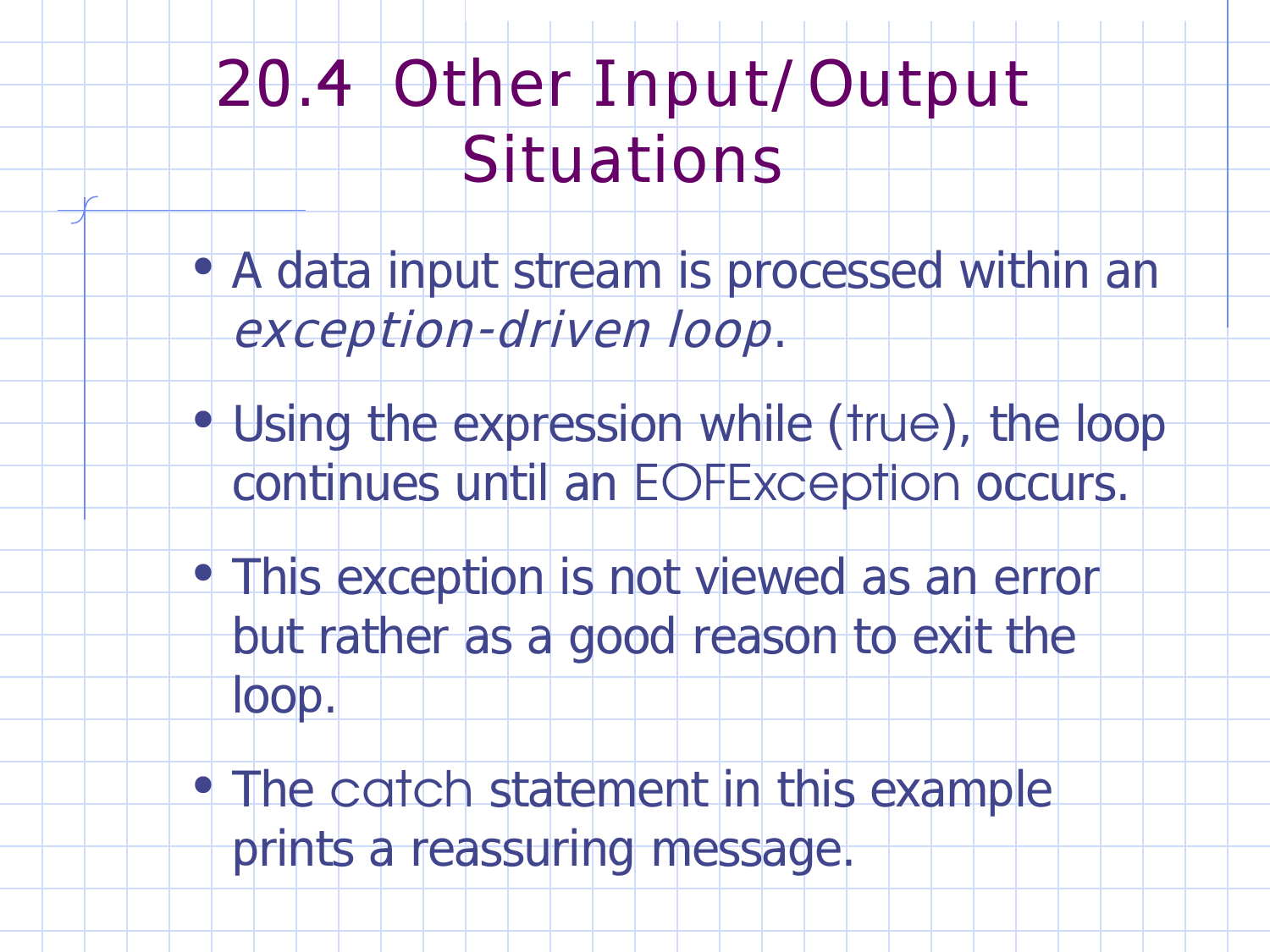

# 20.4  Other Input/Output Situations
A data input stream is processed within an exception-driven loop.

Using the expression while (true), the loop continues until an EOFException occurs.

This exception is not viewed as an error but rather as a good reason to exit the loop.

The catch statement in this example prints a reassuring message.